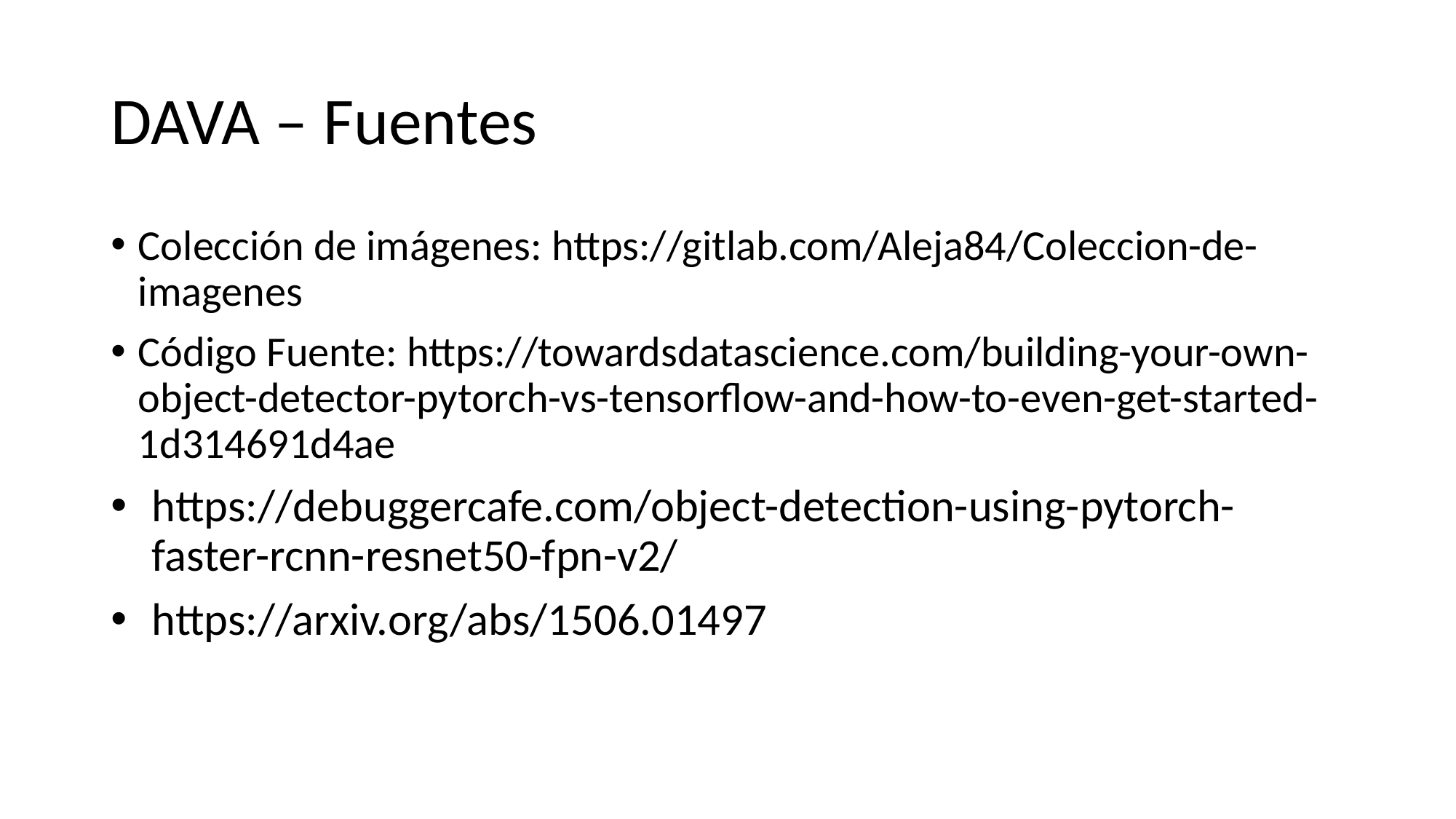

# DAVA – Fuentes
Colección de imágenes: https://gitlab.com/Aleja84/Coleccion-de-imagenes
Código Fuente: https://towardsdatascience.com/building-your-own-object-detector-pytorch-vs-tensorflow-and-how-to-even-get-started-1d314691d4ae
https://debuggercafe.com/object-detection-using-pytorch-faster-rcnn-resnet50-fpn-v2/
https://arxiv.org/abs/1506.01497